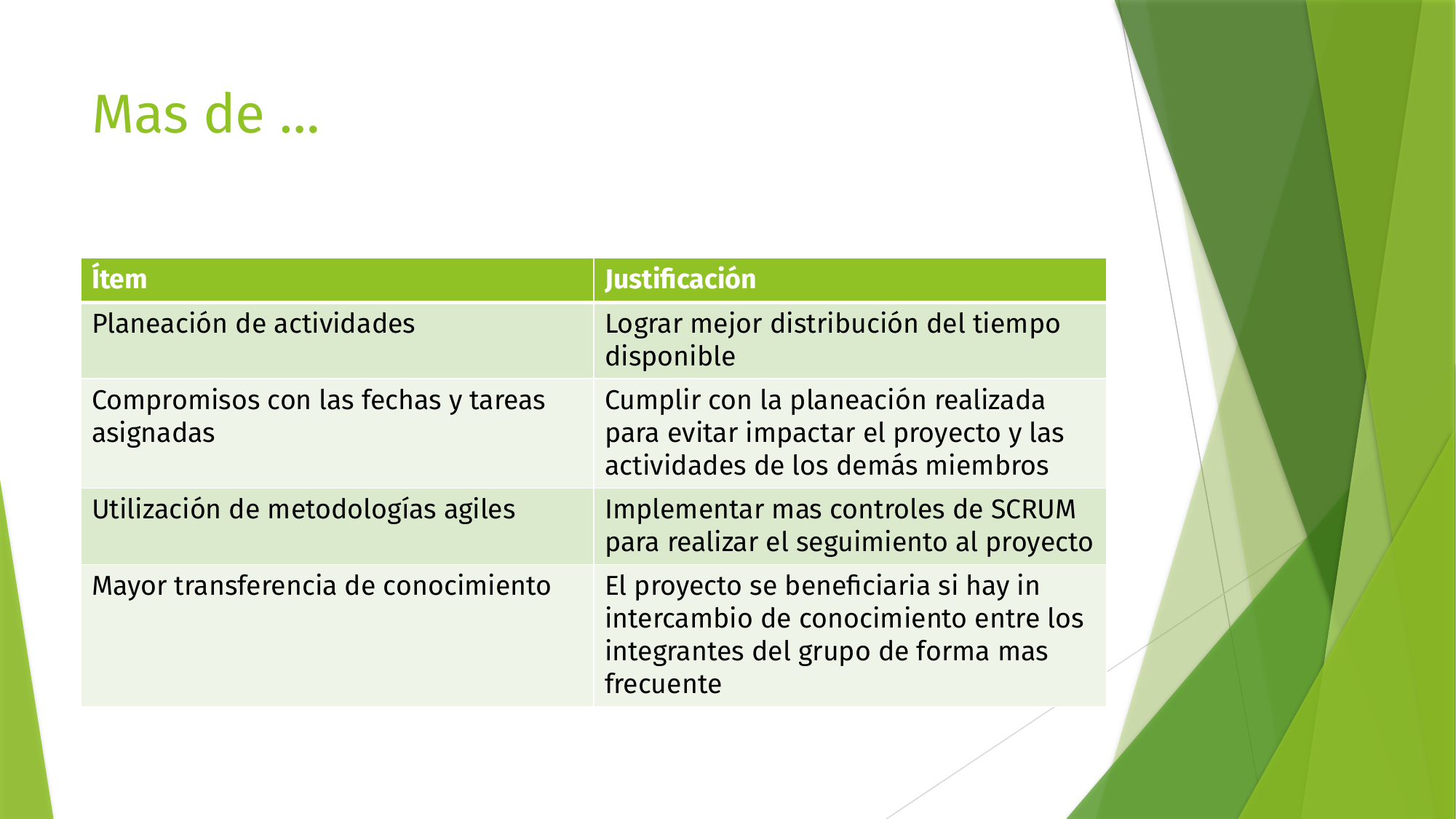

# Mas de …
| Ítem | Justificación |
| --- | --- |
| Planeación de actividades | Lograr mejor distribución del tiempo disponible |
| Compromisos con las fechas y tareas asignadas | Cumplir con la planeación realizada para evitar impactar el proyecto y las actividades de los demás miembros |
| Utilización de metodologías agiles | Implementar mas controles de SCRUM para realizar el seguimiento al proyecto |
| Mayor transferencia de conocimiento | El proyecto se beneficiaria si hay in intercambio de conocimiento entre los integrantes del grupo de forma mas frecuente |